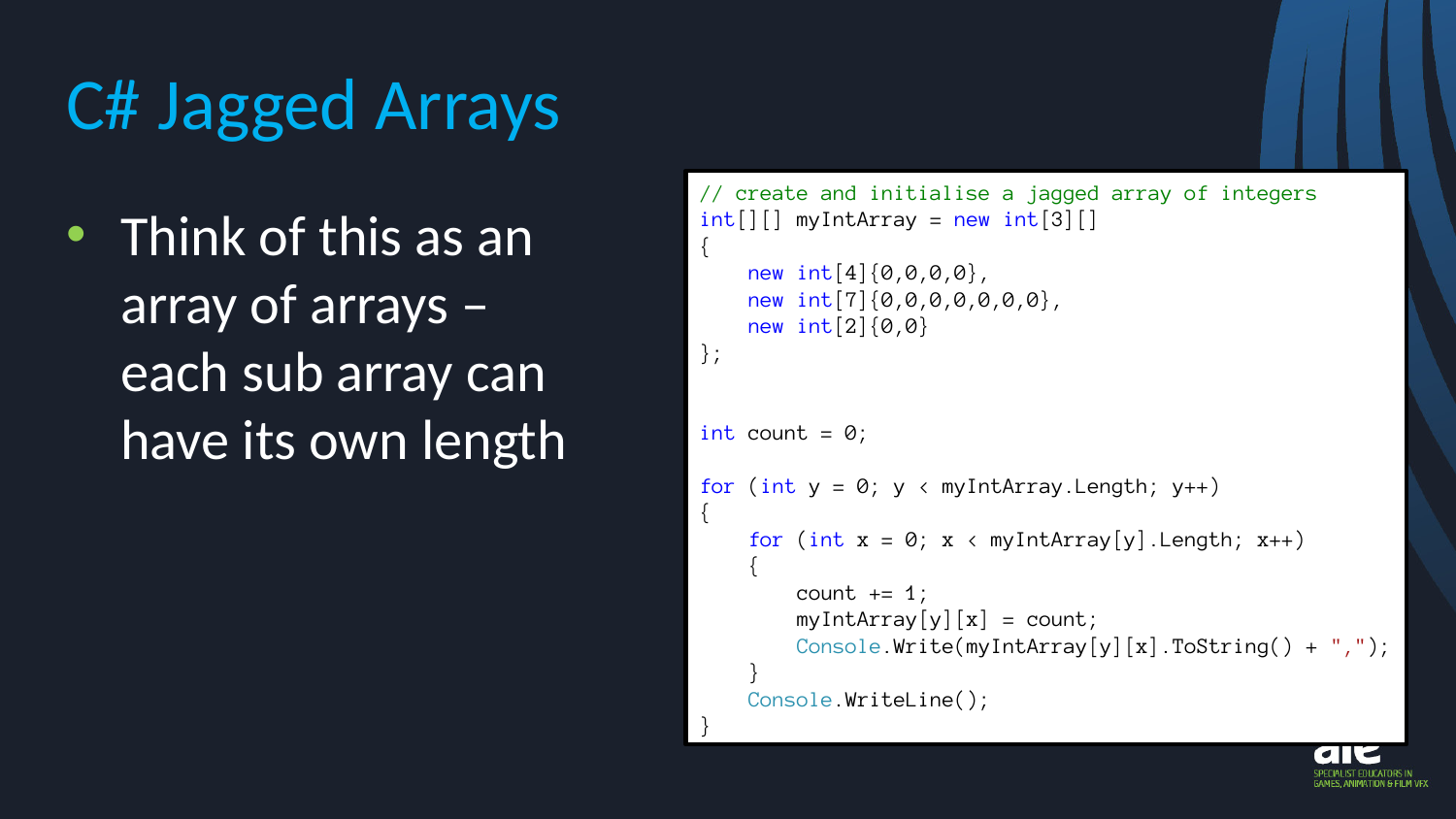

# C# Jagged Arrays
// create and initialise a jagged array of integers
int[][] myIntArray = new int[3][]
{
    new int[4]{0,0,0,0},
    new int[7]{0,0,0,0,0,0,0},
    new int[2]{0,0}
};

int count = 0;

for (int y = 0; y < myIntArray.Length; y++)
{
    for (int x = 0; x < myIntArray[y].Length; x++)
    {
        count += 1;
        myIntArray[y][x] = count;
        Console.Write(myIntArray[y][x].ToString() + ",");
    }
    Console.WriteLine();
}
Think of this as an array of arrays – each sub array can have its own length